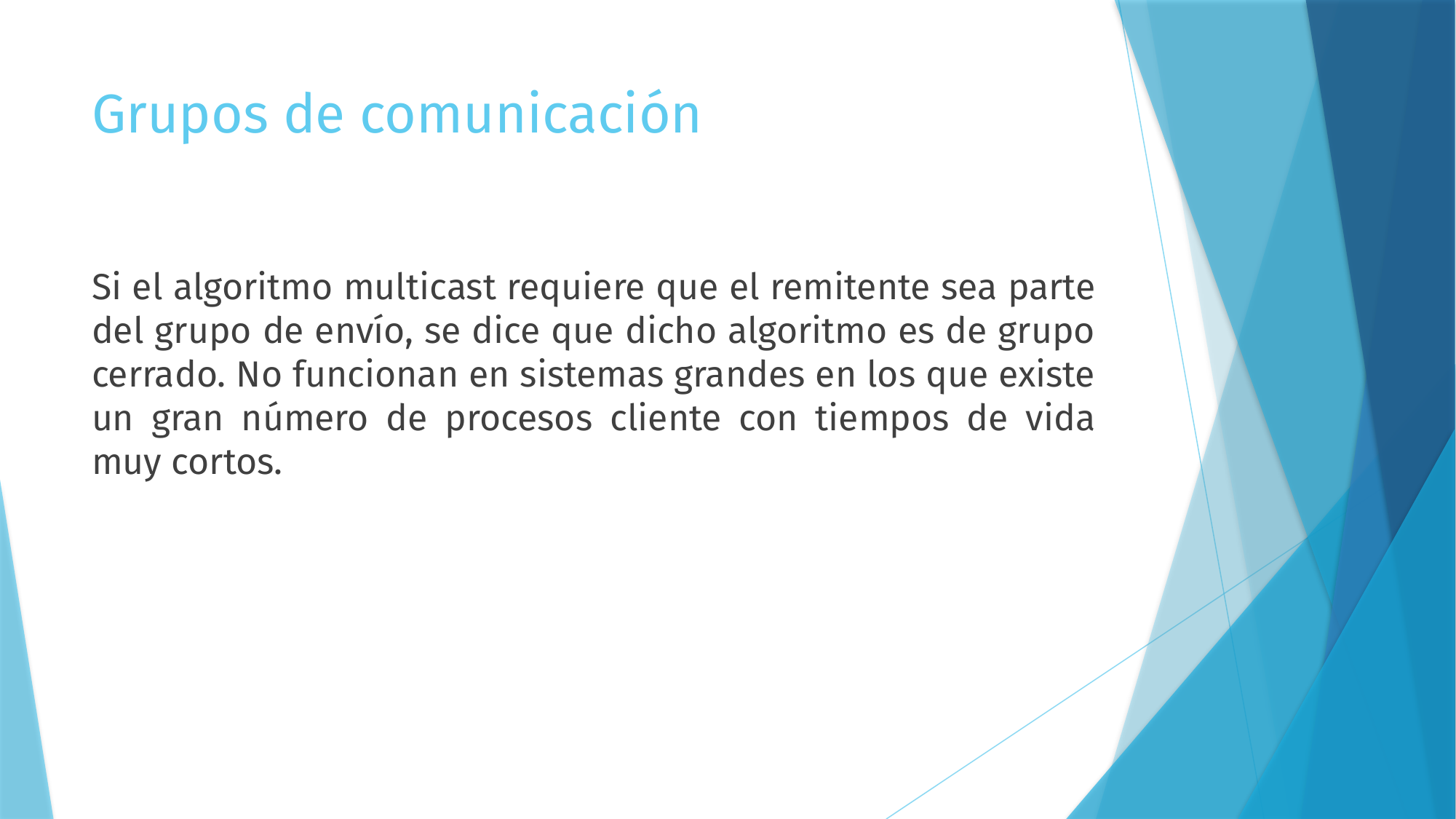

# Grupos de comunicación
Si el algoritmo multicast requiere que el remitente sea parte del grupo de envío, se dice que dicho algoritmo es de grupo cerrado. No funcionan en sistemas grandes en los que existe un gran número de procesos cliente con tiempos de vida muy cortos.